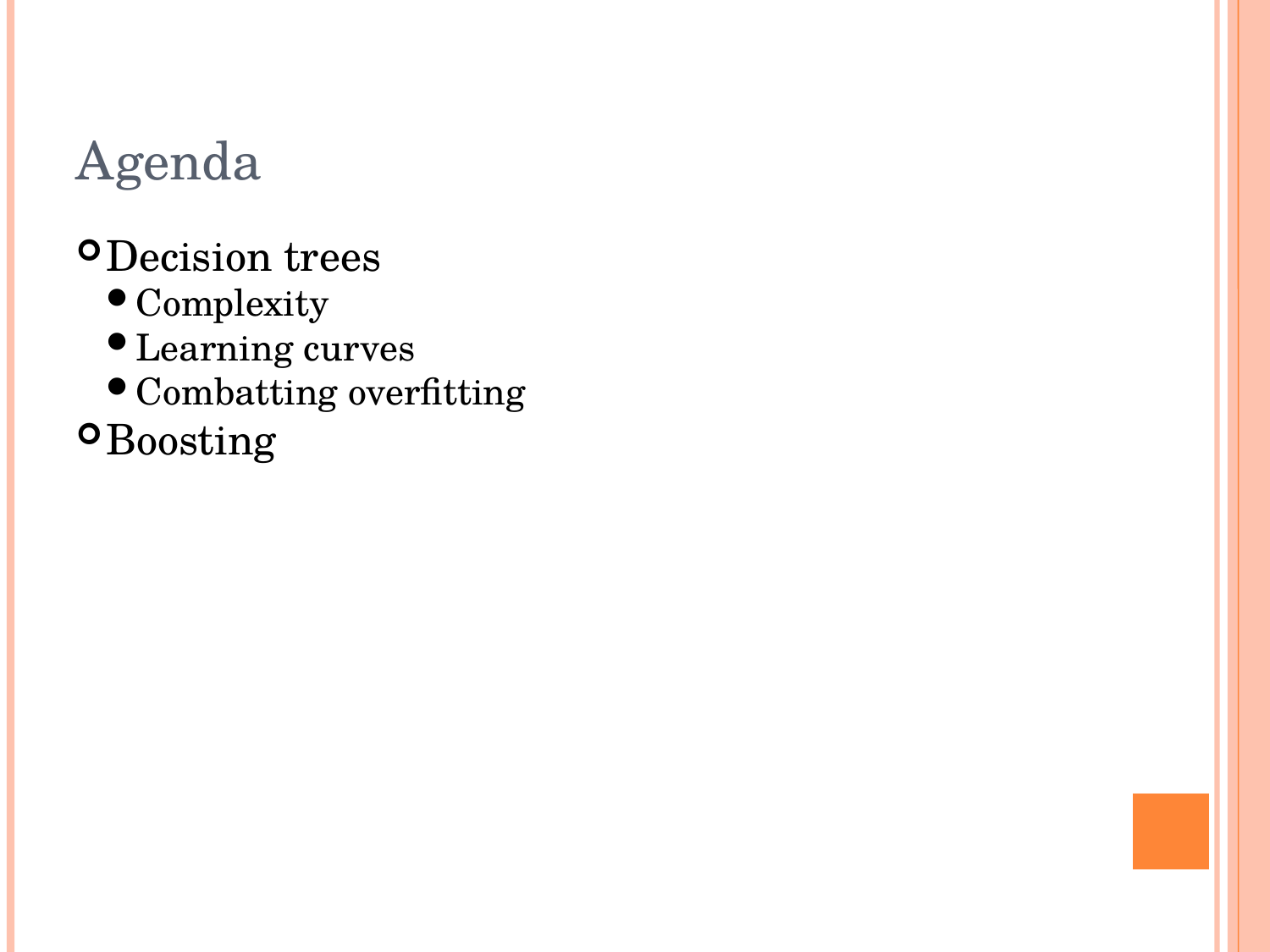

Agenda
Decision trees
Complexity
Learning curves
Combatting overfitting
Boosting